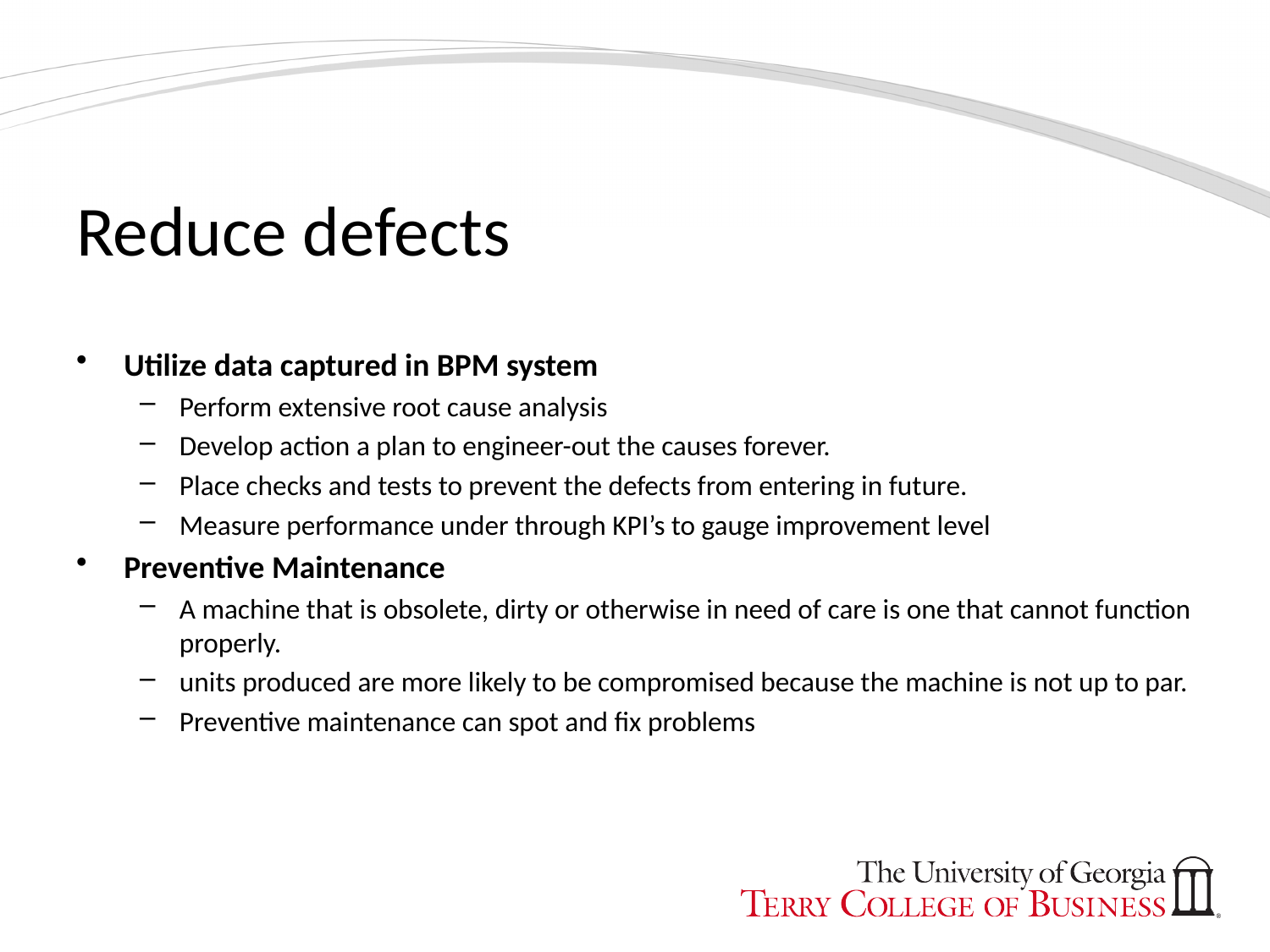

# Reduce defects
Utilize data captured in BPM system
Perform extensive root cause analysis
Develop action a plan to engineer-out the causes forever.
Place checks and tests to prevent the defects from entering in future.
Measure performance under through KPI’s to gauge improvement level
Preventive Maintenance
A machine that is obsolete, dirty or otherwise in need of care is one that cannot function properly.
units produced are more likely to be compromised because the machine is not up to par.
Preventive maintenance can spot and fix problems